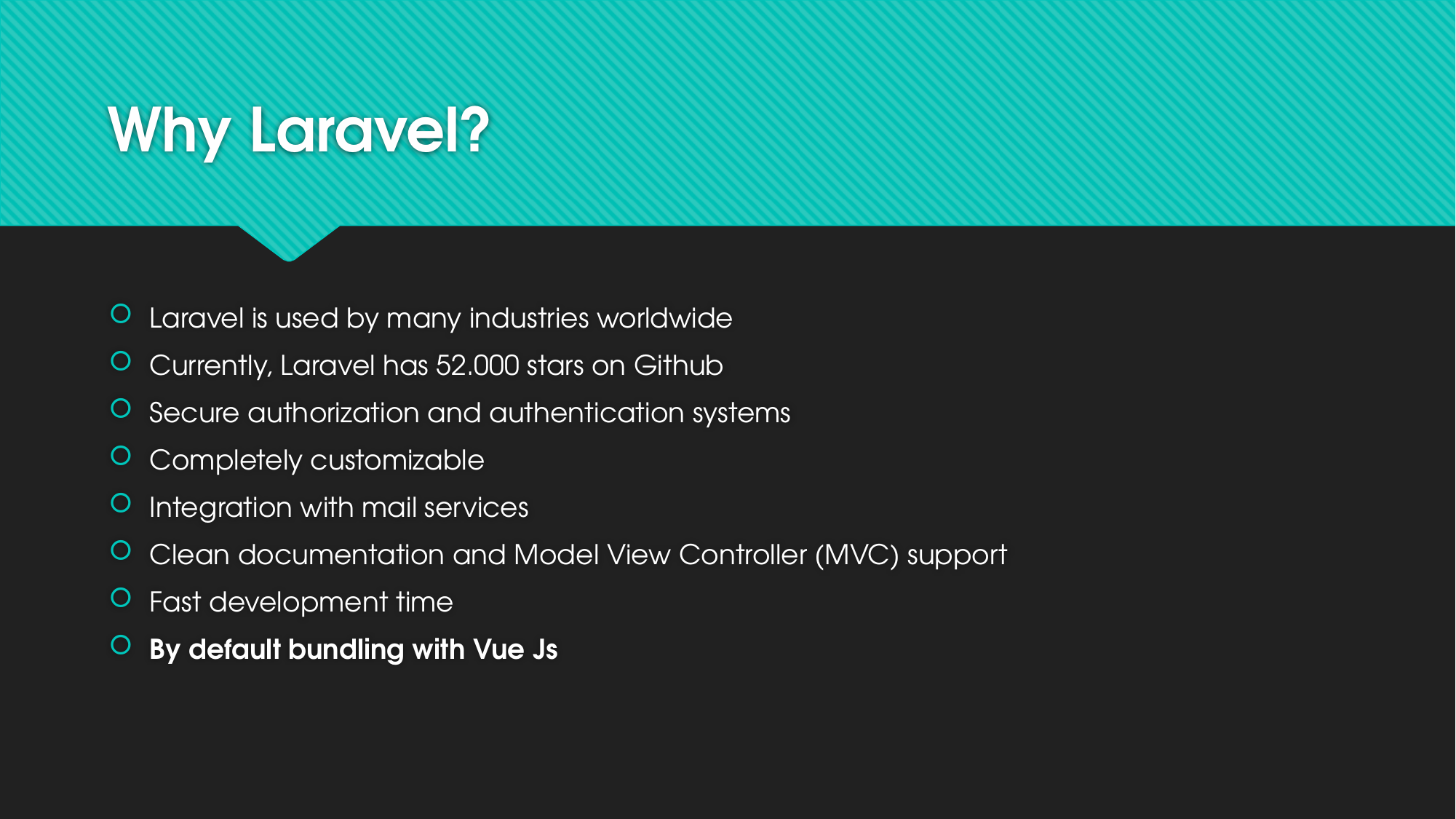

# Why Laravel?
Laravel is used by many industries worldwide
Currently, Laravel has 52.000 stars on Github
Secure authorization and authentication systems
Completely customizable
Integration with mail services
Clean documentation and Model View Controller (MVC) support
Fast development time
By default bundling with Vue Js